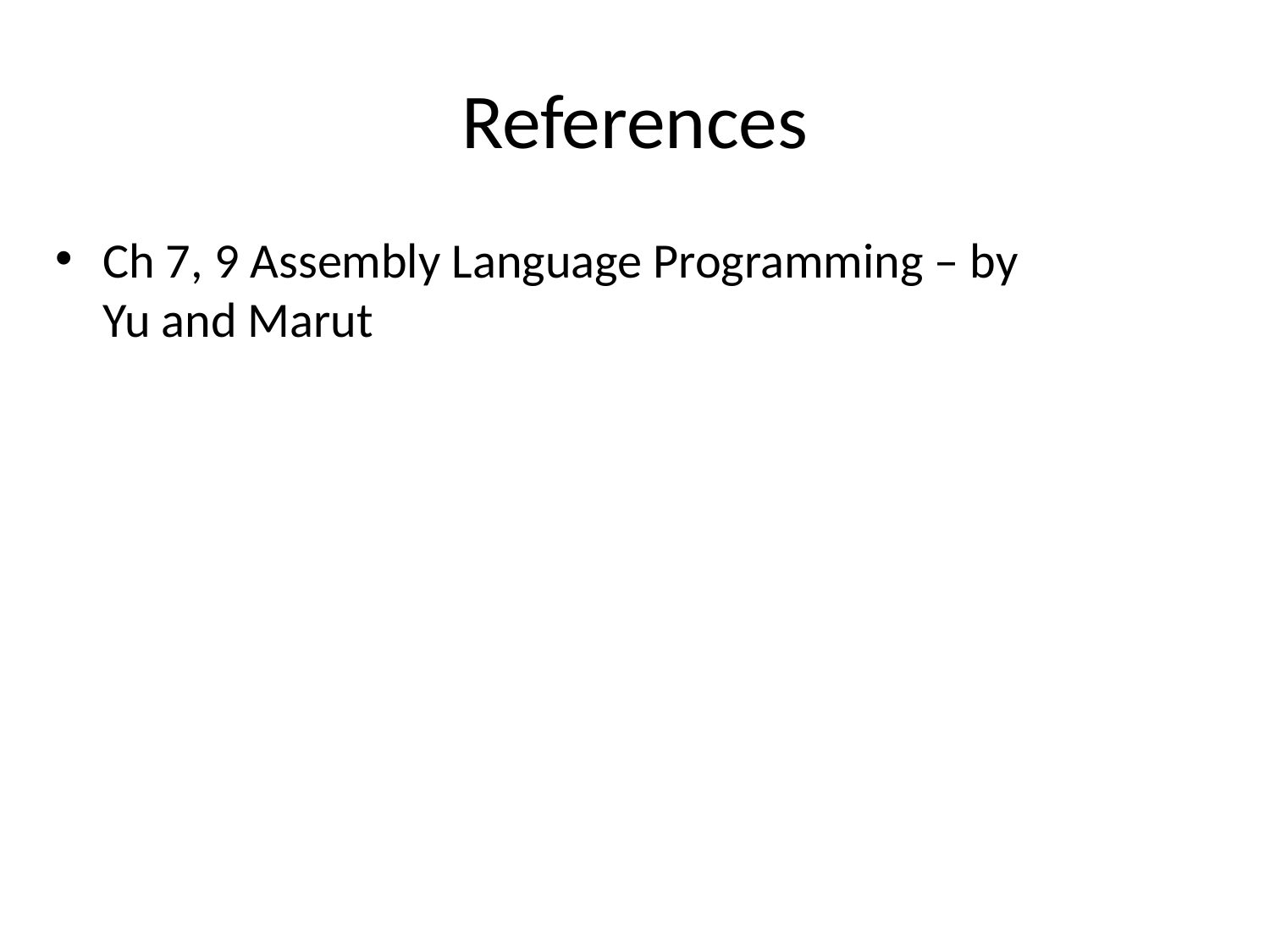

# References
Ch 7, 9 Assembly Language Programming – by Yu and Marut